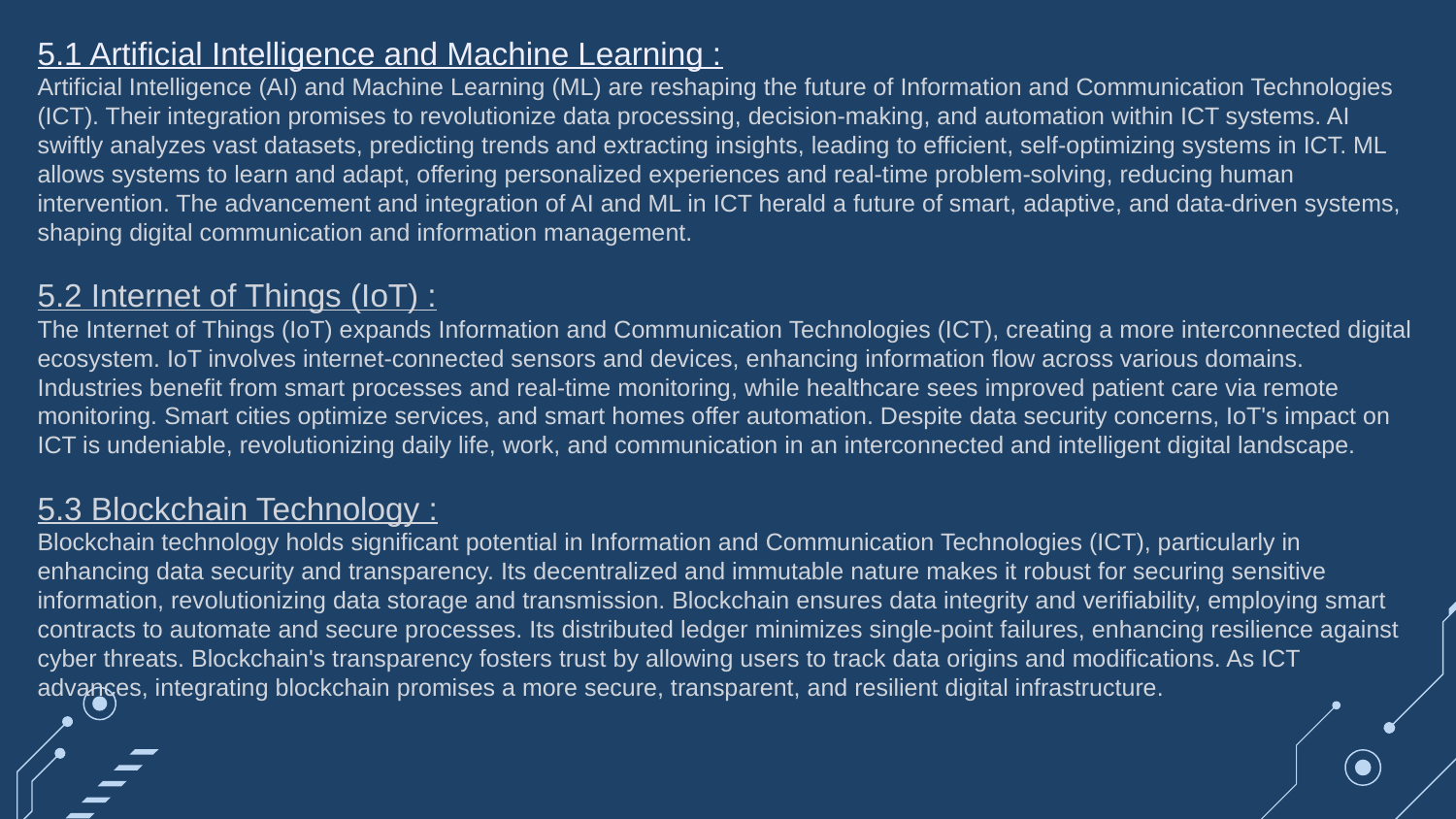

# 5.1 Artificial Intelligence and Machine Learning : Artificial Intelligence (AI) and Machine Learning (ML) are reshaping the future of Information and Communication Technologies (ICT). Their integration promises to revolutionize data processing, decision-making, and automation within ICT systems. AI swiftly analyzes vast datasets, predicting trends and extracting insights, leading to efficient, self-optimizing systems in ICT. ML allows systems to learn and adapt, offering personalized experiences and real-time problem-solving, reducing human intervention. The advancement and integration of AI and ML in ICT herald a future of smart, adaptive, and data-driven systems, shaping digital communication and information management. 5.2 Internet of Things (IoT) : The Internet of Things (IoT) expands Information and Communication Technologies (ICT), creating a more interconnected digital ecosystem. IoT involves internet-connected sensors and devices, enhancing information flow across various domains. Industries benefit from smart processes and real-time monitoring, while healthcare sees improved patient care via remote monitoring. Smart cities optimize services, and smart homes offer automation. Despite data security concerns, IoT's impact on ICT is undeniable, revolutionizing daily life, work, and communication in an interconnected and intelligent digital landscape. 5.3 Blockchain Technology : Blockchain technology holds significant potential in Information and Communication Technologies (ICT), particularly in enhancing data security and transparency. Its decentralized and immutable nature makes it robust for securing sensitive information, revolutionizing data storage and transmission. Blockchain ensures data integrity and verifiability, employing smart contracts to automate and secure processes. Its distributed ledger minimizes single-point failures, enhancing resilience against cyber threats. Blockchain's transparency fosters trust by allowing users to track data origins and modifications. As ICT advances, integrating blockchain promises a more secure, transparent, and resilient digital infrastructure.